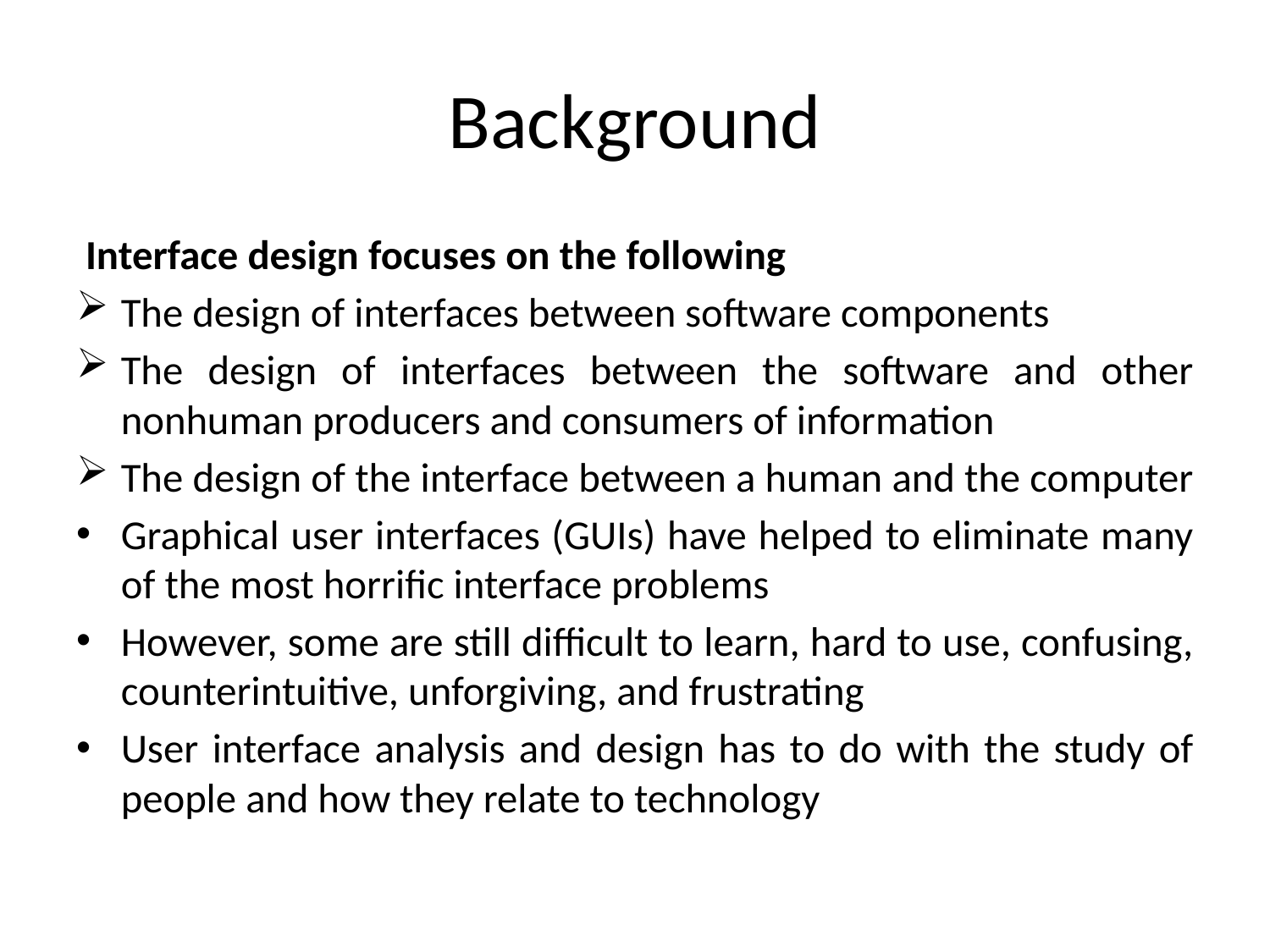

# Background
 Interface design focuses on the following
The design of interfaces between software components
The design of interfaces between the software and other nonhuman producers and consumers of information
The design of the interface between a human and the computer
Graphical user interfaces (GUIs) have helped to eliminate many of the most horrific interface problems
However, some are still difficult to learn, hard to use, confusing, counterintuitive, unforgiving, and frustrating
User interface analysis and design has to do with the study of people and how they relate to technology